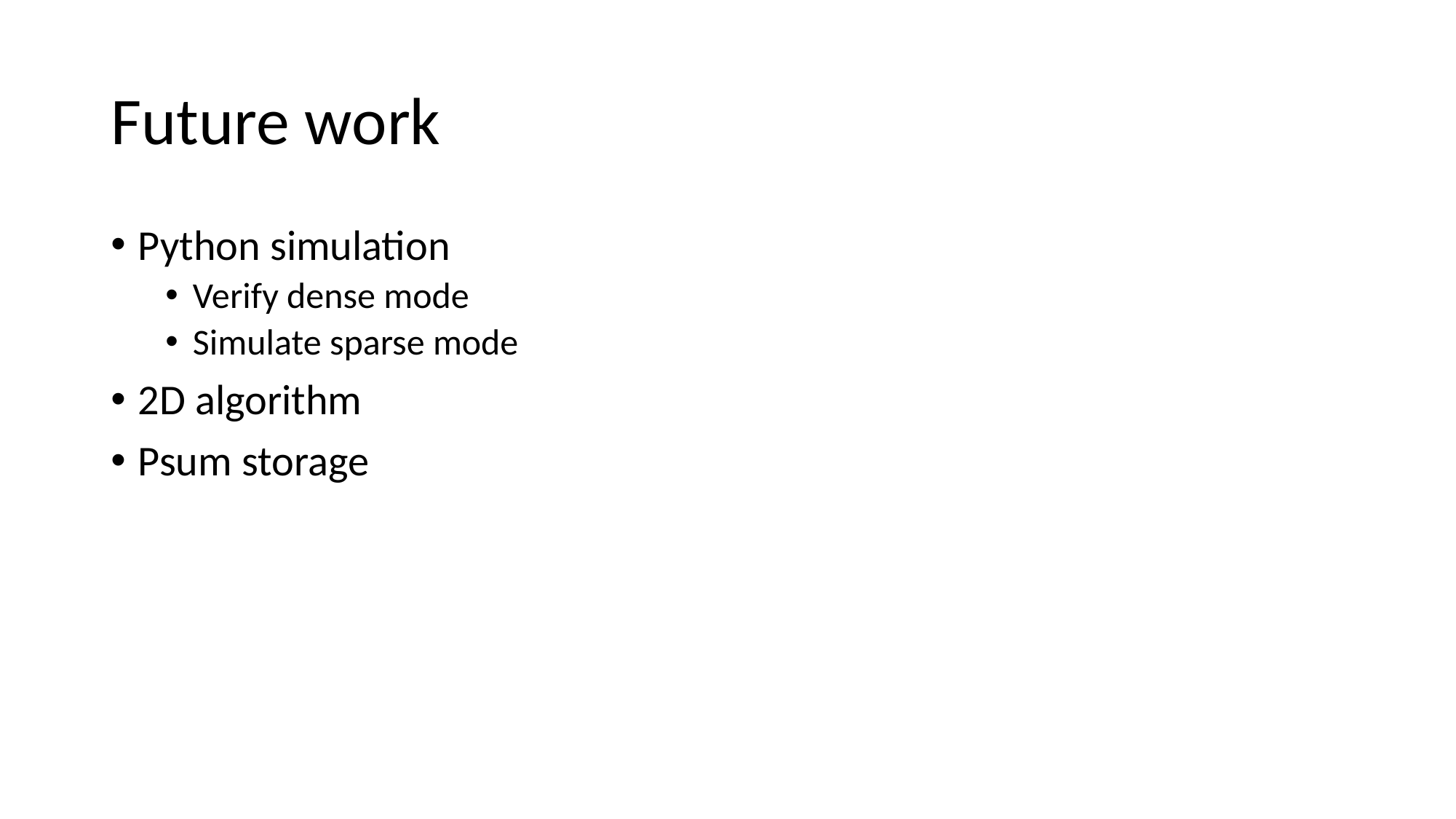

# Future work
Python simulation
Verify dense mode
Simulate sparse mode
2D algorithm
Psum storage